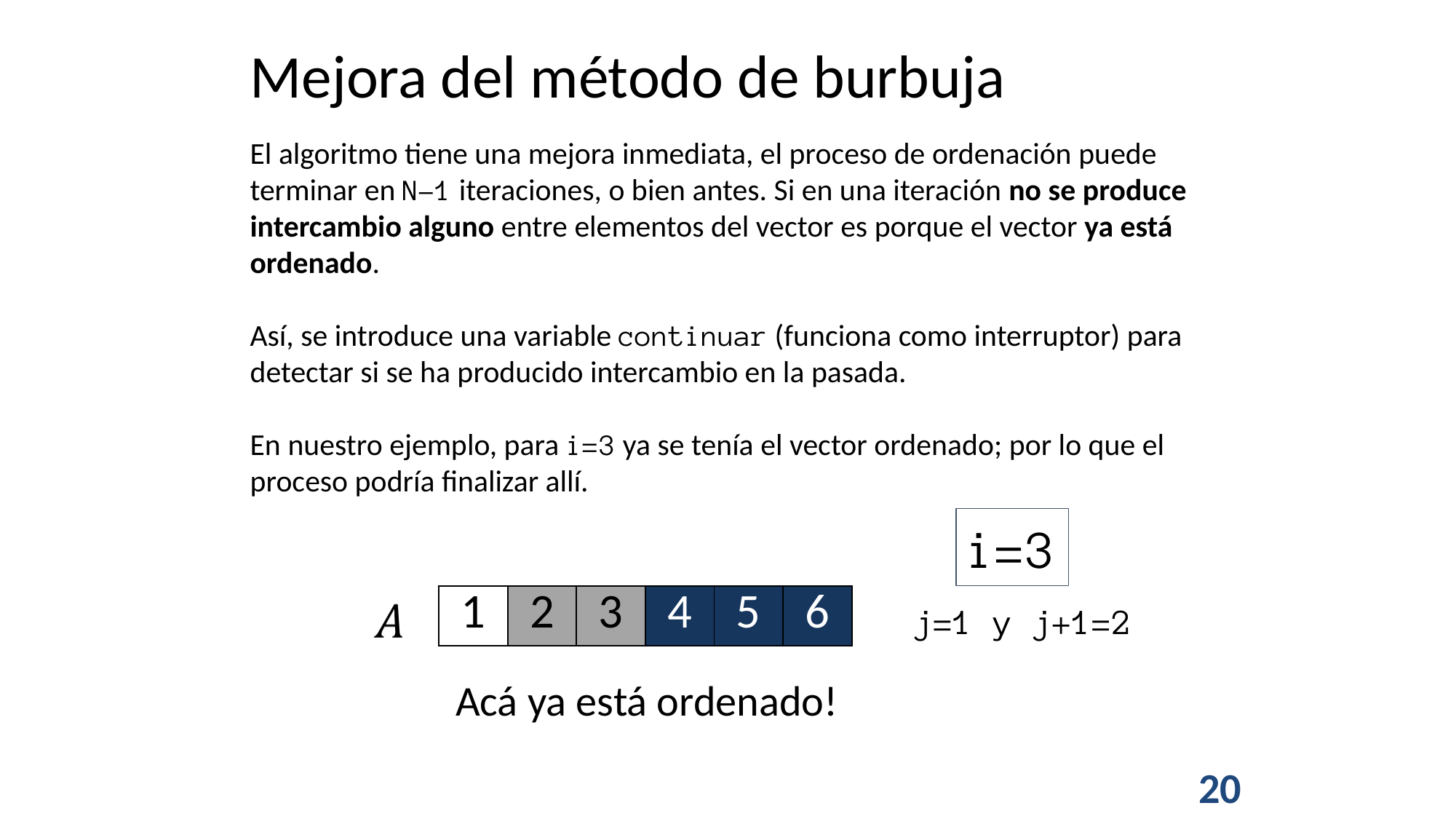

Mejora del método de burbuja
El algoritmo tiene una mejora inmediata, el proceso de ordenación puede terminar en N-1 iteraciones, o bien antes. Si en una iteración no se produce intercambio alguno entre elementos del vector es porque el vector ya está ordenado.

Así, se introduce una variable continuar (funciona como interruptor) para detectar si se ha producido intercambio en la pasada.

En nuestro ejemplo, para i=3 ya se tenía el vector ordenado; por lo que el proceso podría finalizar allí.
i=3

| 1 | 2 | 3 | 4 | 5 | 6 |
| --- | --- | --- | --- | --- | --- |
j=1 y j+1=2
Acá ya está ordenado!
20